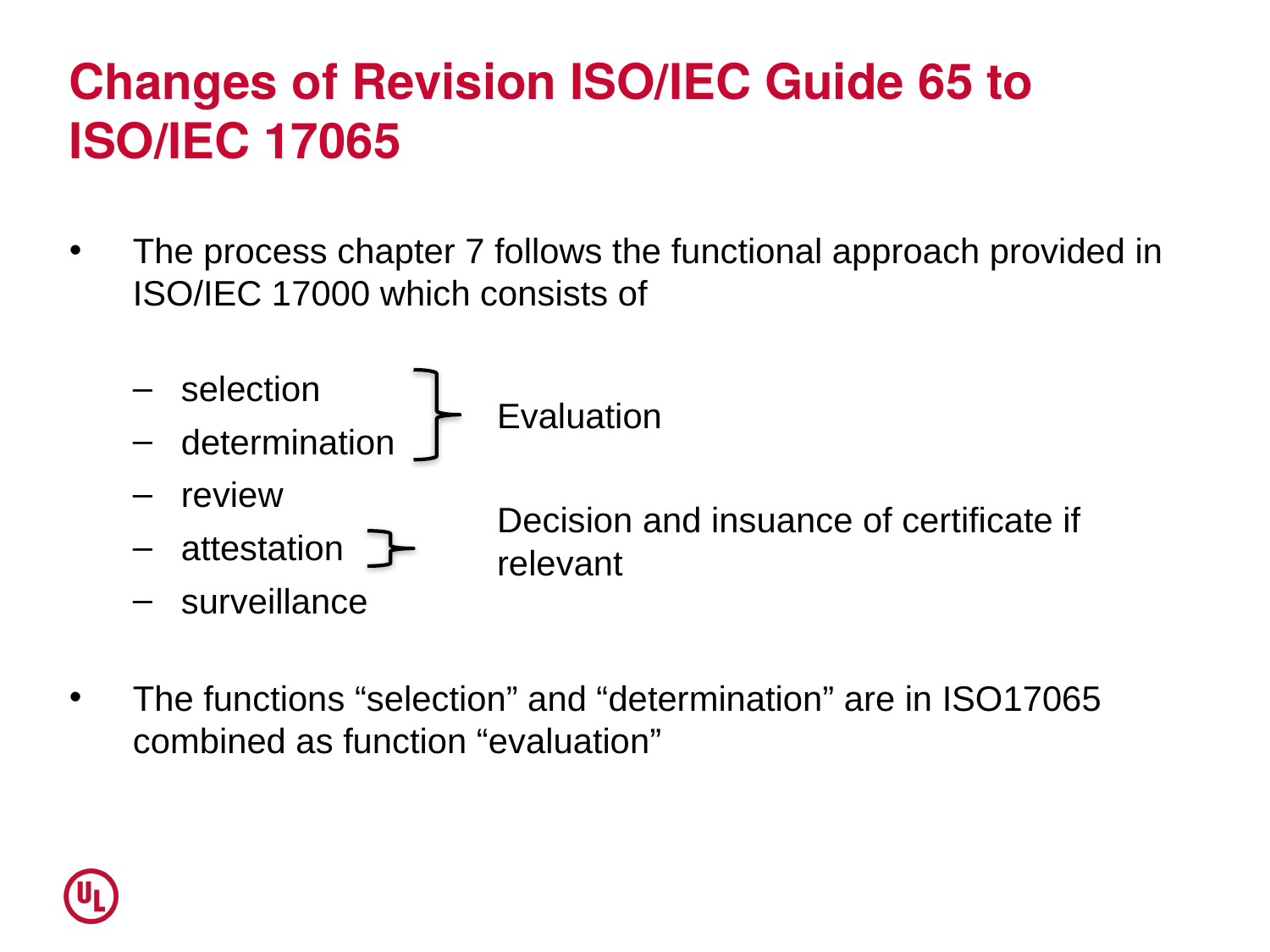

# Changes of Revision ISO/IEC Guide 65 to ISO/IEC 17065
The process chapter 7 follows the functional approach provided in ISO/IEC 17000 which consists of

selection
determination
review
attestation
surveillance

The functions “selection” and “determination” are in ISO17065 combined as function “evaluation”

Evaluation
Decision and insuance of certificate if relevant

2012-09-26